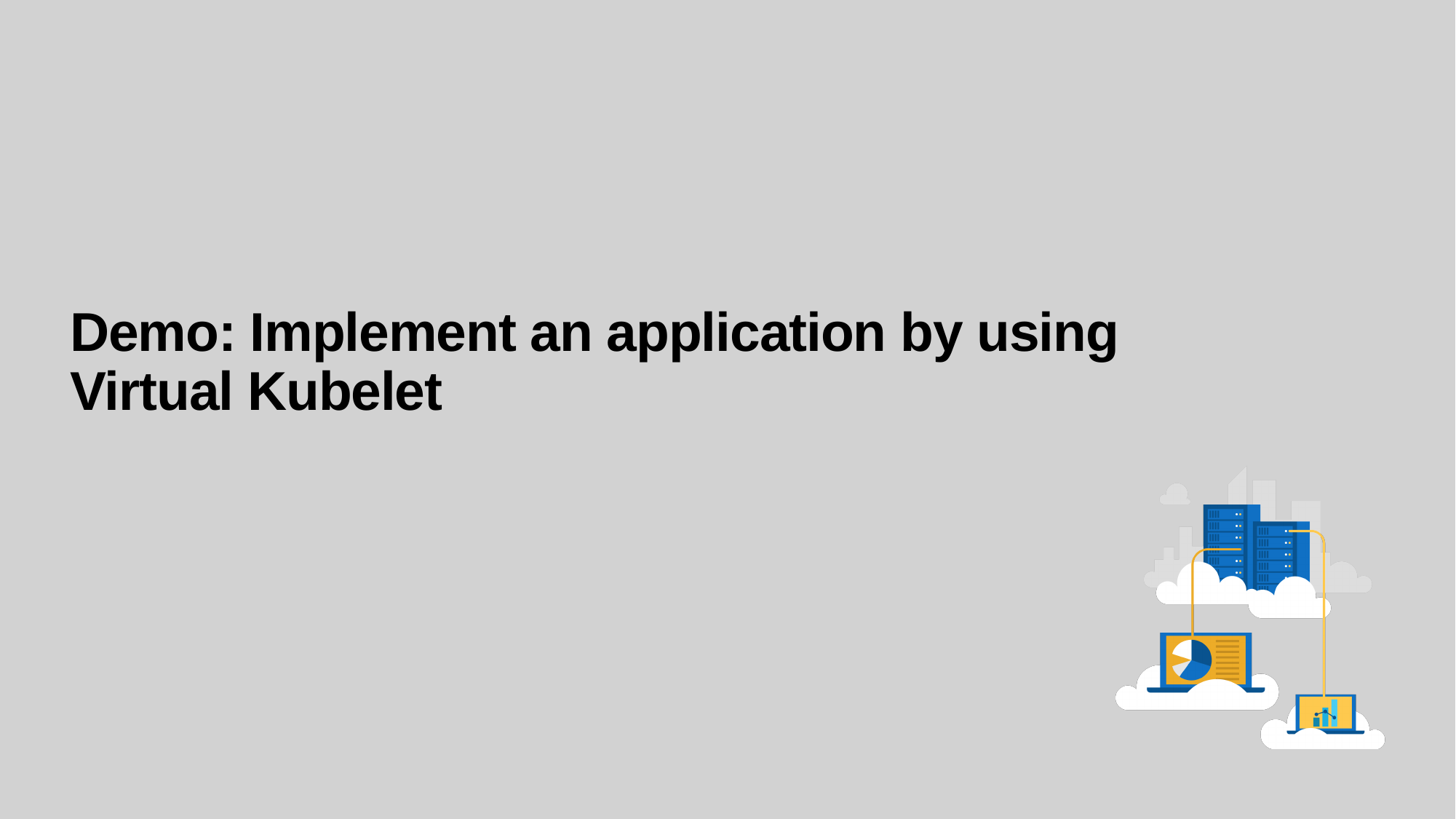

# Demo: Implement an application by using Virtual Kubelet